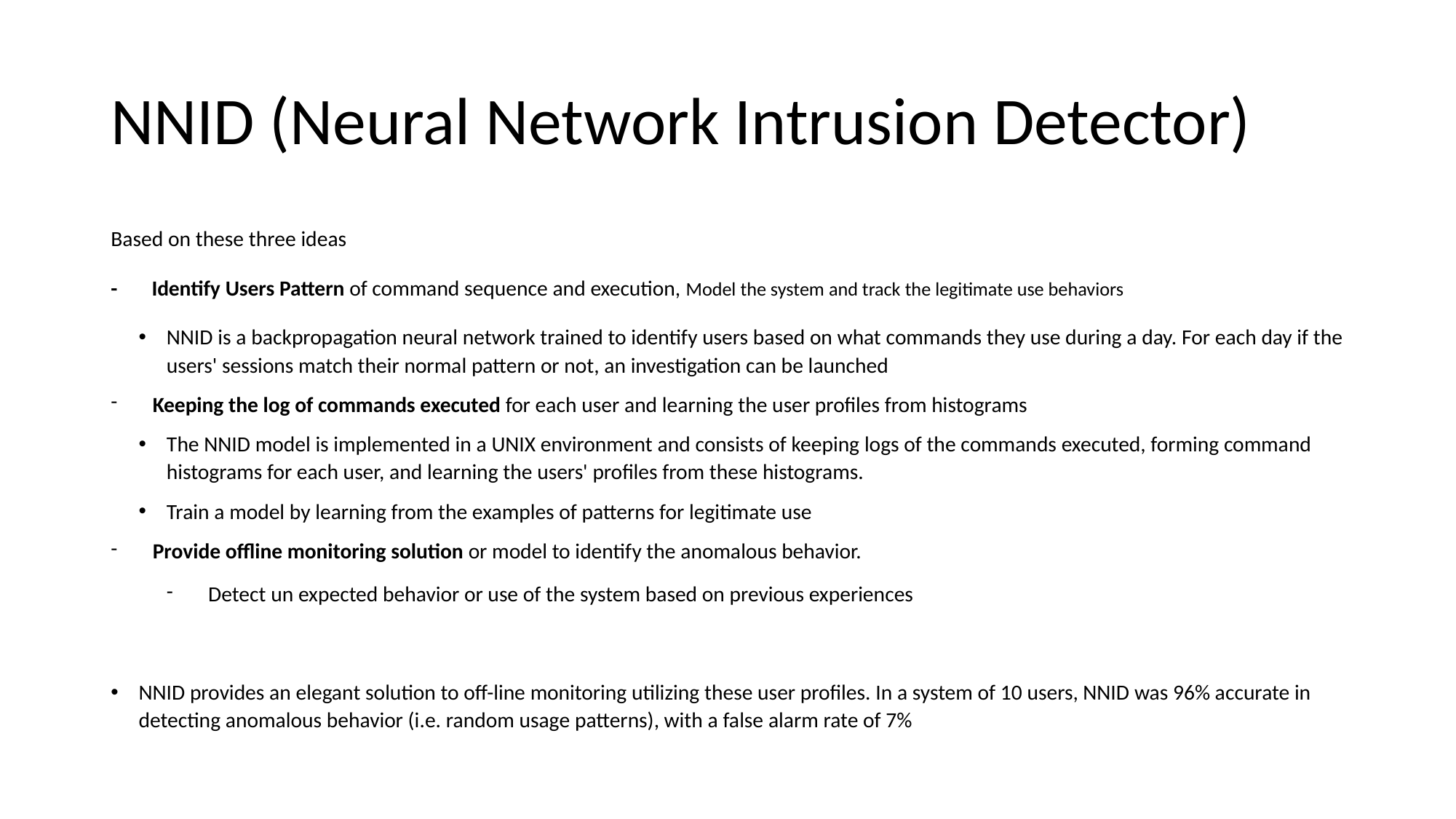

# NNID (Neural Network Intrusion Detector)
Based on these three ideas
-       Identify Users Pattern of command sequence and execution, Model the system and track the legitimate use behaviors
NNID is a backpropagation neural network trained to identify users based on what commands they use during a day. For each day if the users' sessions match their normal pattern or not, an investigation can be launched
Keeping the log of commands executed for each user and learning the user profiles from histograms
The NNID model is implemented in a UNIX environment and consists of keeping logs of the commands executed, forming command histograms for each user, and learning the users' profiles from these histograms.
Train a model by learning from the examples of patterns for legitimate use
Provide offline monitoring solution or model to identify the anomalous behavior.
Detect un expected behavior or use of the system based on previous experiences

NNID provides an elegant solution to off-line monitoring utilizing these user profiles. In a system of 10 users, NNID was 96% accurate in detecting anomalous behavior (i.e. random usage patterns), with a false alarm rate of 7%